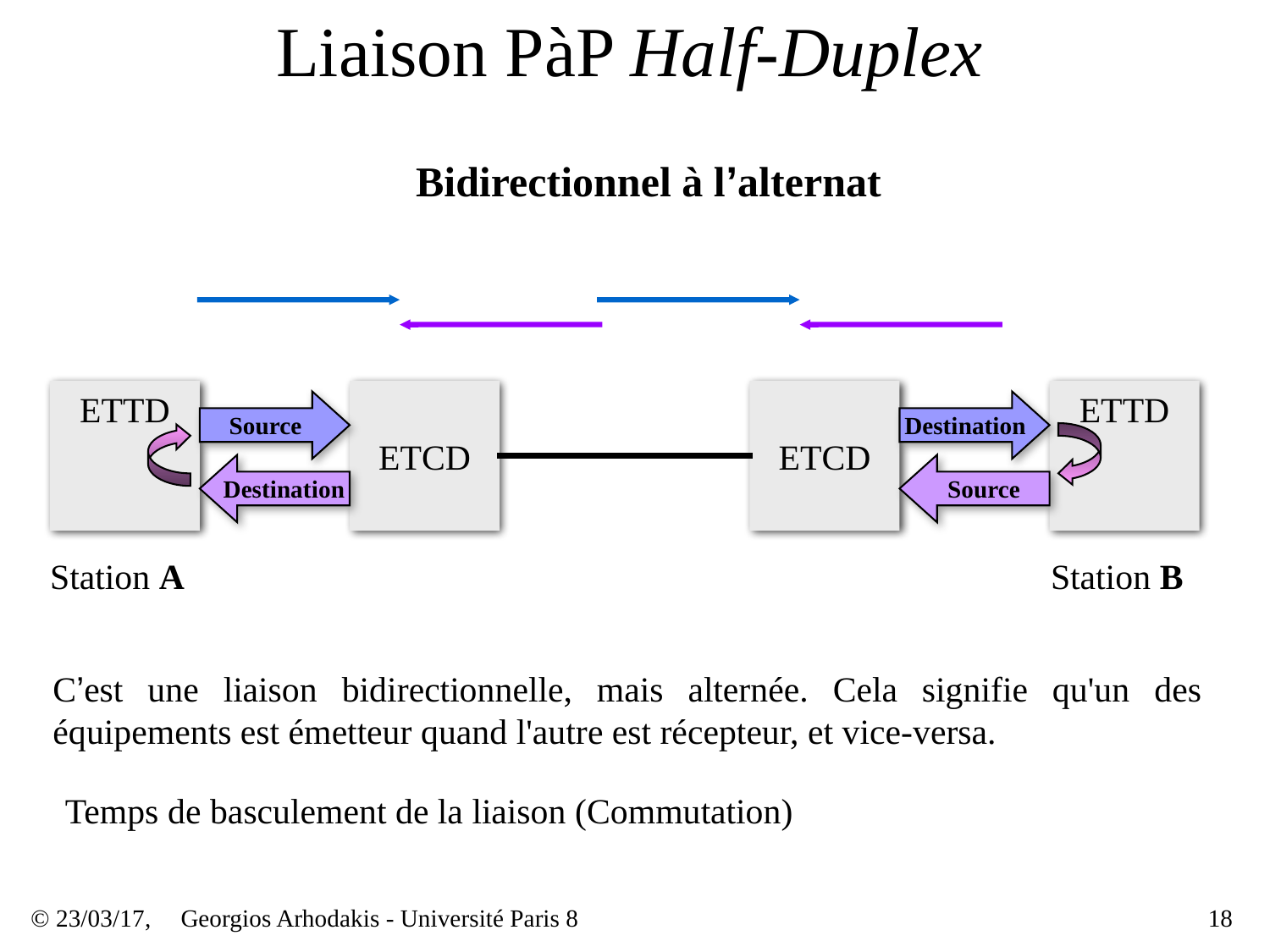

# Liaison PàP Half-Duplex
Bidirectionnel à l’alternat

ETTD
ETCD
ETCD
ETTD
Source
Destination

Destination
Source
Station A
Station B
C’est une liaison bidirectionnelle, mais alternée. Cela signifie qu'un des équipements est émetteur quand l'autre est récepteur, et vice-versa.
Temps de basculement de la liaison (Commutation)
© 23/03/17,
Georgios Arhodakis - Université Paris 8
18